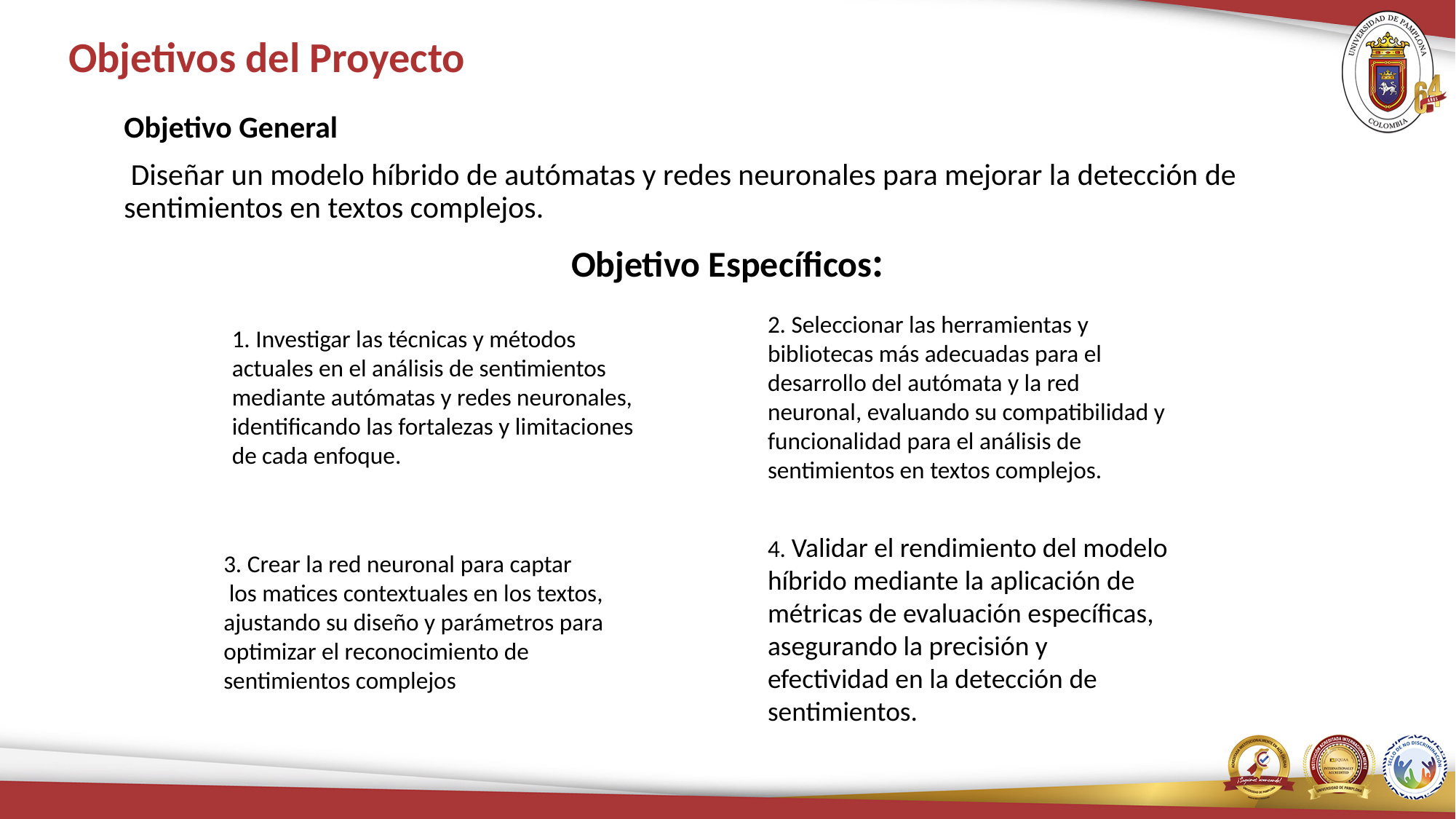

# Objetivos del Proyecto
Objetivo General
 Diseñar un modelo híbrido de autómatas y redes neuronales para mejorar la detección de sentimientos en textos complejos.
Objetivo Específicos:

2. Seleccionar las herramientas y bibliotecas más adecuadas para el desarrollo del autómata y la red neuronal, evaluando su compatibilidad y funcionalidad para el análisis de sentimientos en textos complejos.

1. Investigar las técnicas y métodos actuales en el análisis de sentimientos mediante autómatas y redes neuronales, identificando las fortalezas y limitaciones de cada enfoque.

4. Validar el rendimiento del modelo híbrido mediante la aplicación de métricas de evaluación específicas, asegurando la precisión y efectividad en la detección de sentimientos.
3. Crear la red neuronal para captar
 los matices contextuales en los textos,
ajustando su diseño y parámetros para optimizar el reconocimiento de sentimientos complejos